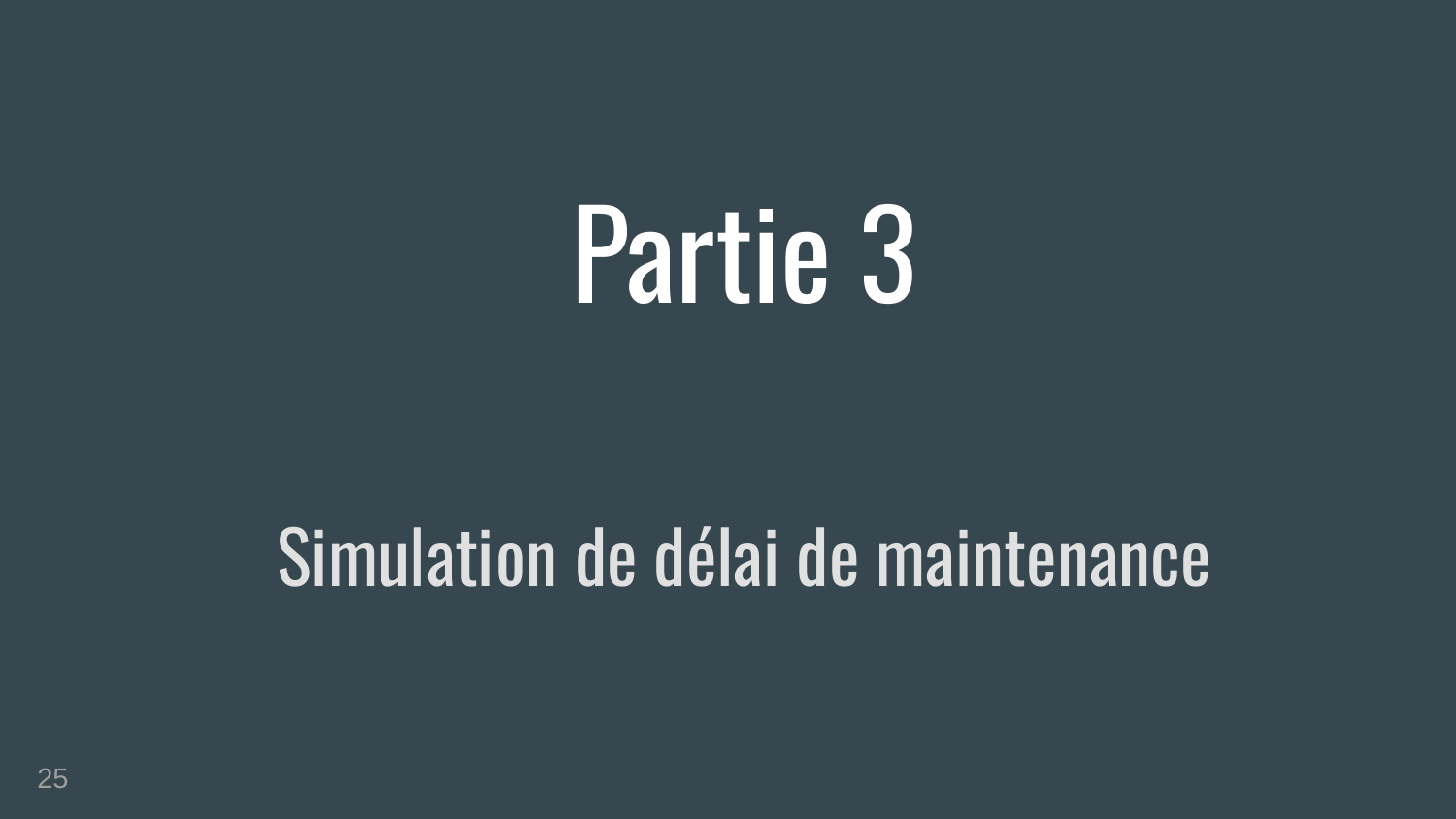

# Partie 3
Simulation de délai de maintenance
25